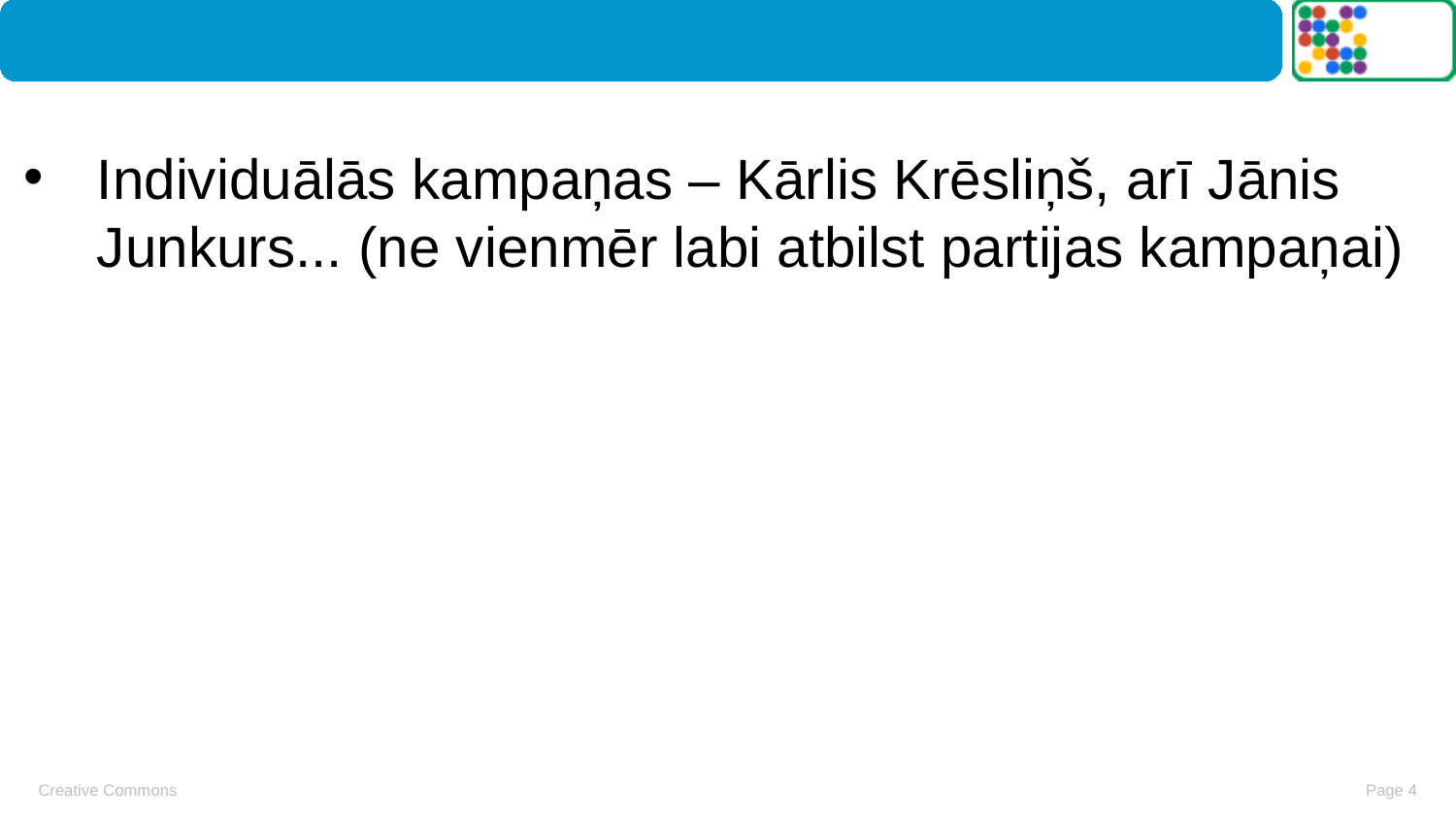

#
Individuālās kampaņas – Kārlis Krēsliņš, arī Jānis Junkurs... (ne vienmēr labi atbilst partijas kampaņai)